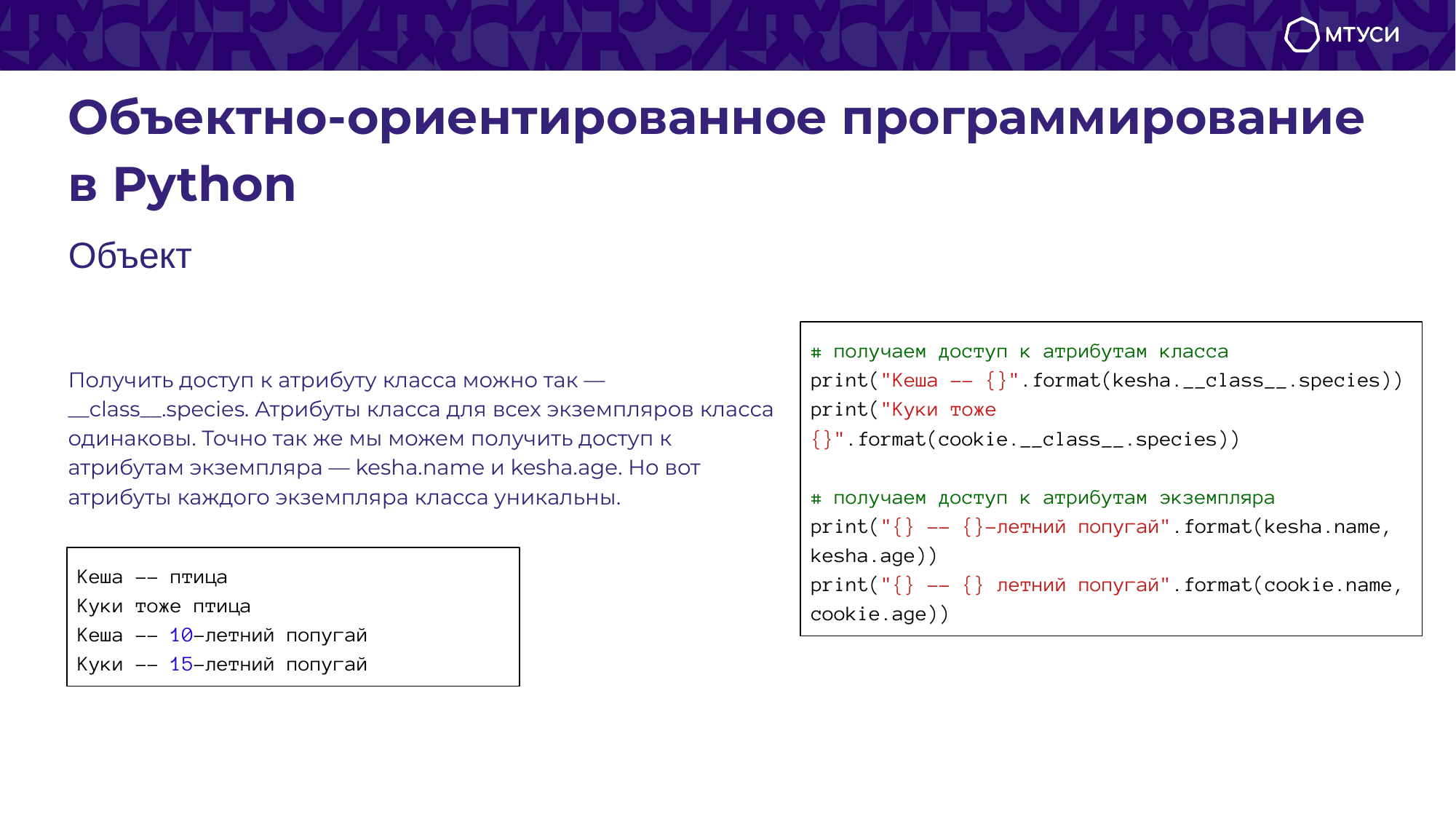

# Объектно-ориентированное программирование в Python

Объект
# получаем доступ к атрибутам класса print("Кеша -- {}".format(kesha.__class__.species)) print("Куки тоже {}".format(cookie.__class__.species)) # получаем доступ к атрибутам экземпляра print("{} -- {}-летний попугай".format(kesha.name, kesha.age)) print("{} -- {} летний попугай".format(cookie.name, cookie.age))
Получить доступ к атрибуту класса можно так — __class__.species. Атрибуты класса для всех экземпляров класса одинаковы. Точно так же мы можем получить доступ к атрибутам экземпляра — kesha.name и kesha.age. Но вот атрибуты каждого экземпляра класса уникальны.

Кеша -- птица
Куки тоже птица
Кеша -- 10-летний попугай
Куки -- 15-летний попугай